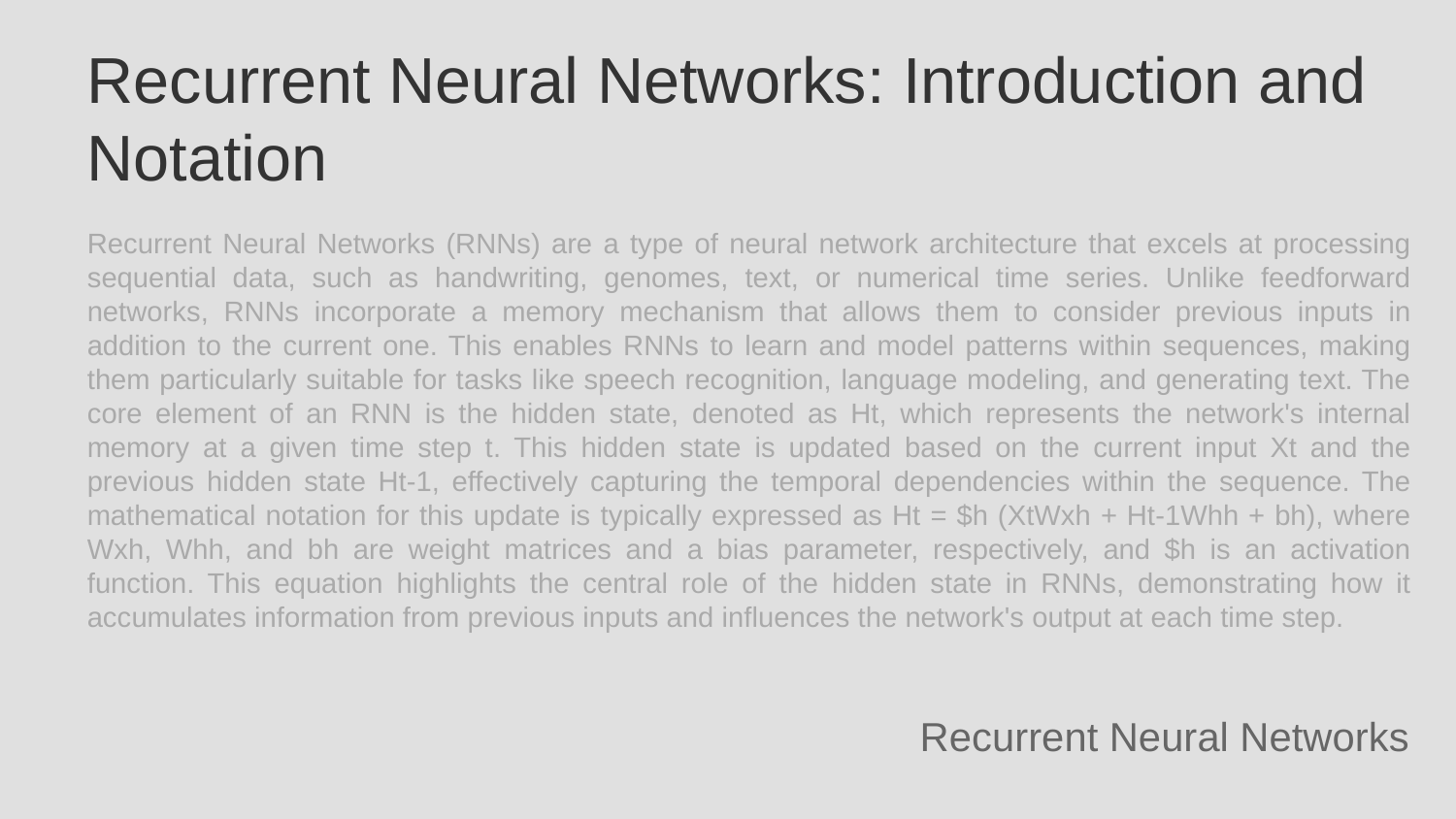

Recurrent Neural Networks: Introduction and Notation
Recurrent Neural Networks (RNNs) are a type of neural network architecture that excels at processing sequential data, such as handwriting, genomes, text, or numerical time series. Unlike feedforward networks, RNNs incorporate a memory mechanism that allows them to consider previous inputs in addition to the current one. This enables RNNs to learn and model patterns within sequences, making them particularly suitable for tasks like speech recognition, language modeling, and generating text. The core element of an RNN is the hidden state, denoted as Ht, which represents the network's internal memory at a given time step t. This hidden state is updated based on the current input Xt and the previous hidden state Ht-1, effectively capturing the temporal dependencies within the sequence. The mathematical notation for this update is typically expressed as Ht = $h (XtWxh + Ht-1Whh + bh), where Wxh, Whh, and bh are weight matrices and a bias parameter, respectively, and $h is an activation function. This equation highlights the central role of the hidden state in RNNs, demonstrating how it accumulates information from previous inputs and influences the network's output at each time step.
Recurrent Neural Networks